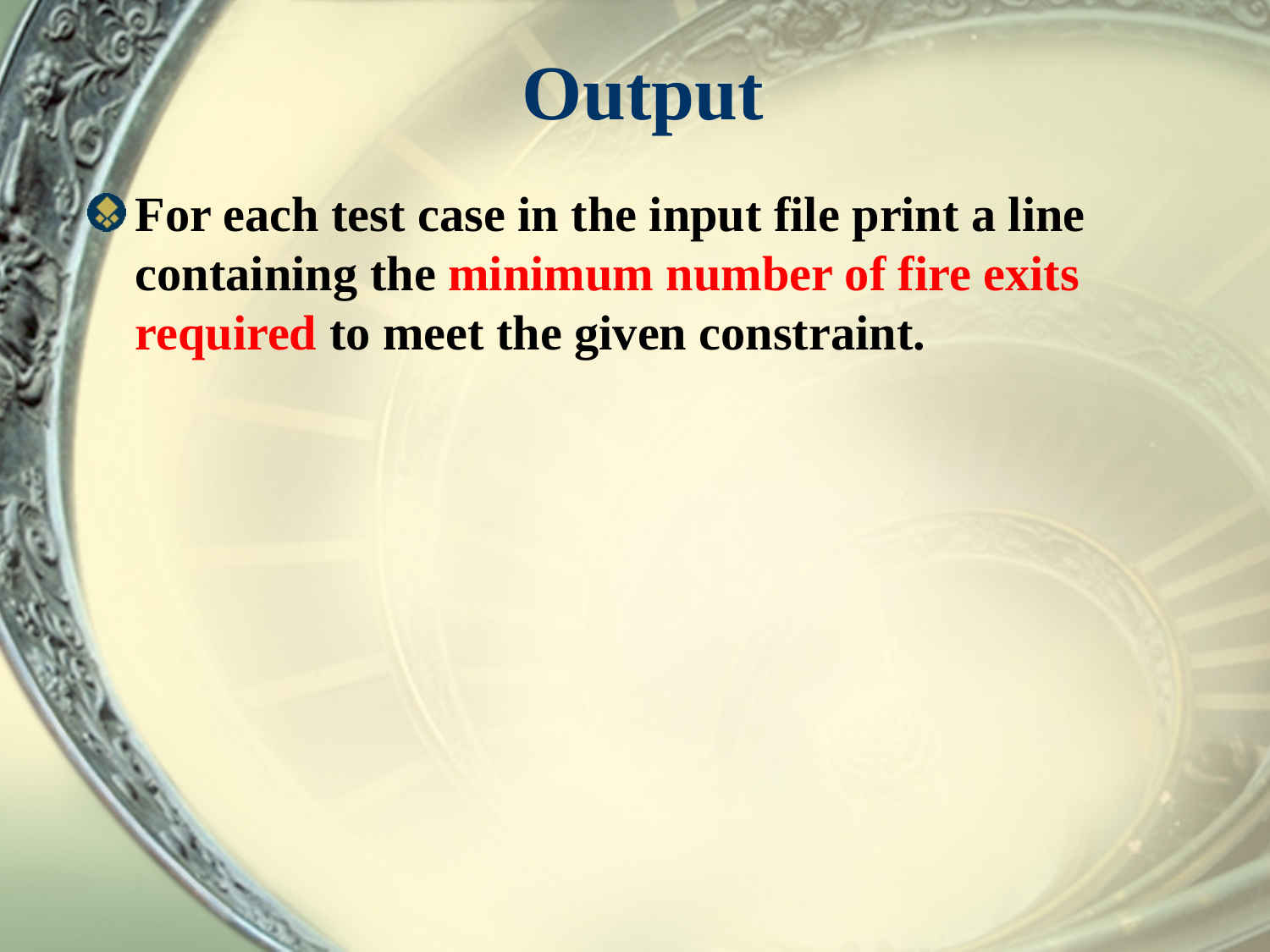

# Output
For each test case in the input file print a line containing the minimum number of fire exits required to meet the given constraint.